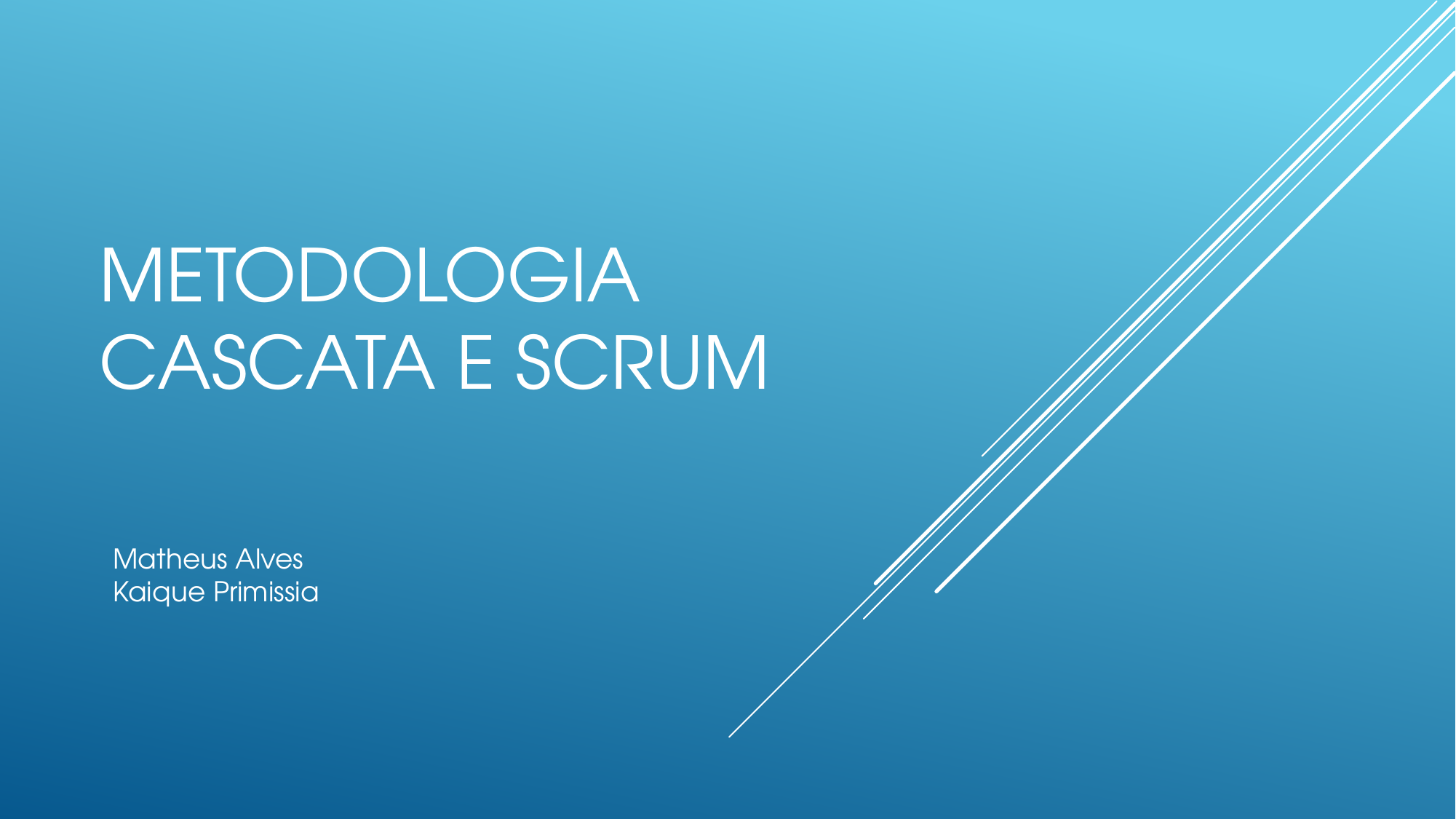

# Metodologia Cascata e scrum
Matheus Alves
Kaique Primissia